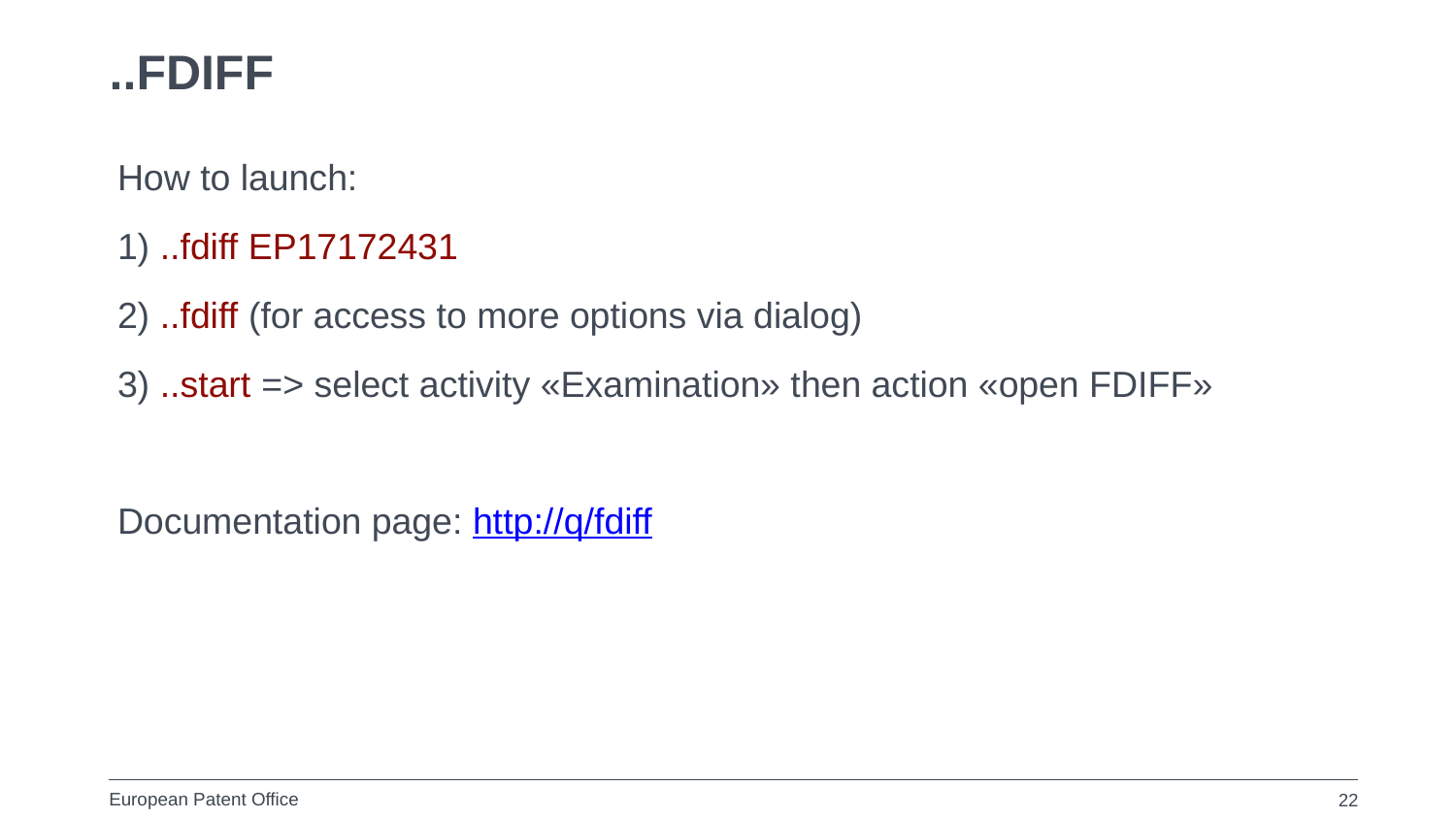

# ..FDIFF
How to launch:
1) ..fdiff EP17172431
2) ..fdiff (for access to more options via dialog)
3) ..start => select activity «Examination» then action «open FDIFF»

Documentation page: http://q/fdiff
22